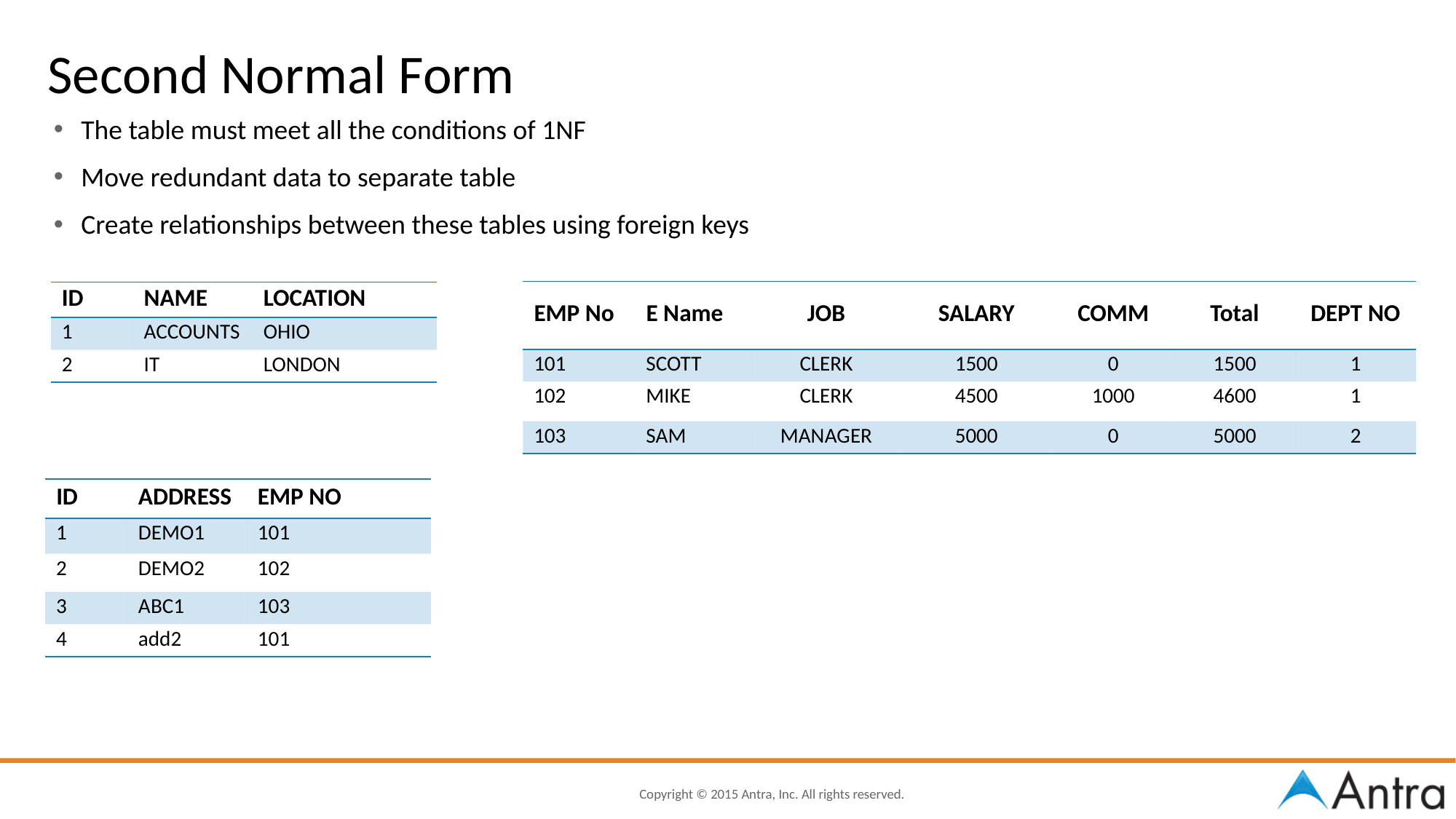

# Second Normal Form
The table must meet all the conditions of 1NF
Move redundant data to separate table
Create relationships between these tables using foreign keys
| EMP No | E Name | JOB | SALARY | COMM | Total | DEPT NO |
| --- | --- | --- | --- | --- | --- | --- |
| 101 | SCOTT | CLERK | 1500 | 0 | 1500 | 1 |
| 102 | MIKE | CLERK | 4500 | 1000 | 4600 | 1 |
| 103 | SAM | MANAGER | 5000 | 0 | 5000 | 2 |
| ID | NAME | LOCATION |
| --- | --- | --- |
| 1 | ACCOUNTS | OHIO |
| 2 | IT | LONDON |
| ID | ADDRESS | EMP NO |
| --- | --- | --- |
| 1 | DEMO1 | 101 |
| 2 | DEMO2 | 102 |
| 3 | ABC1 | 103 |
| 4 | add2 | 101 |